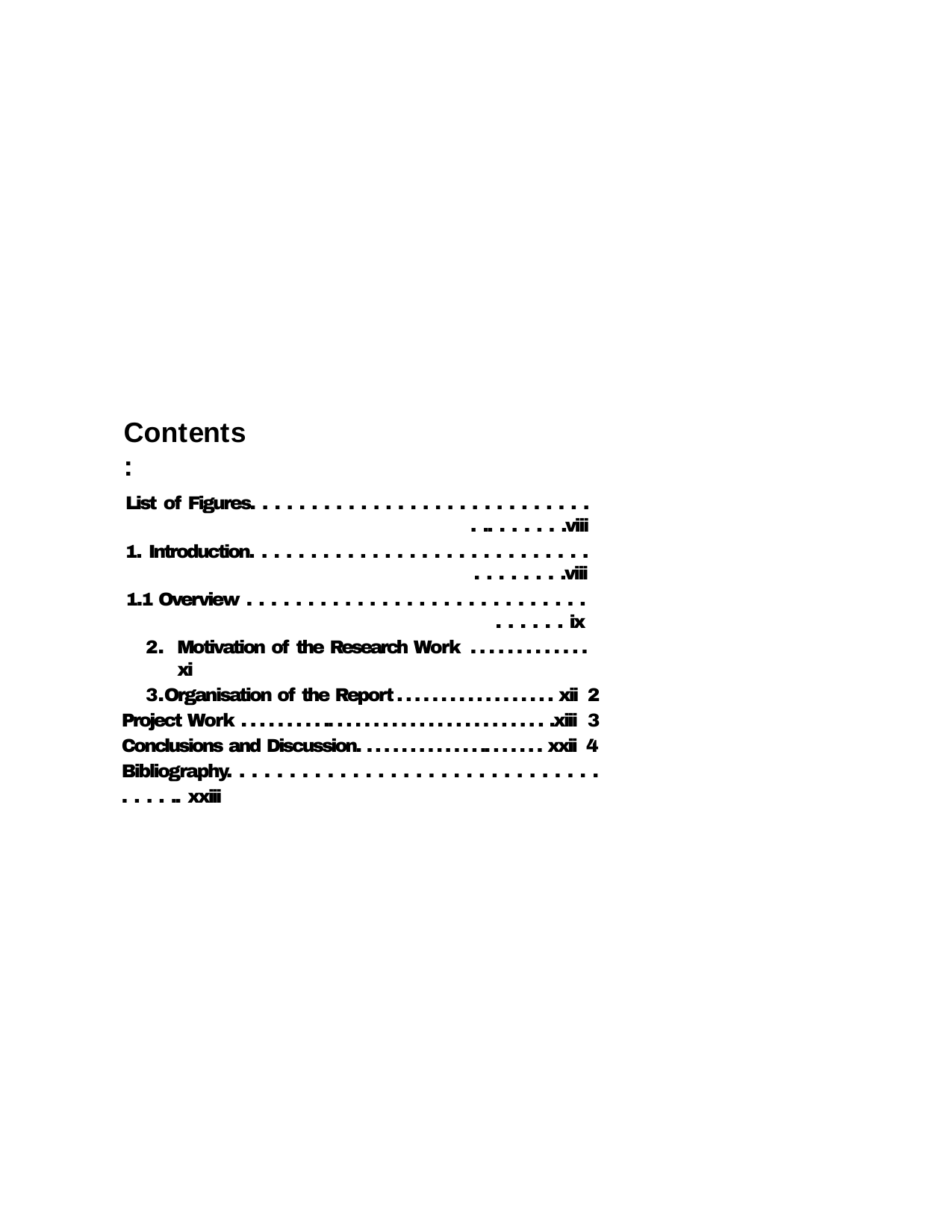

Contents:
List of Figures. . . . . . . . . . . . . . . . . . . . . . . . . . . . . .. . . . . . .viii
1. Introduction. . . . . . . . . . . . . . . . . . . . . . . . . . . . . . . . . . . .viii
1.1 Overview . . . . . . . . . . . . . . . . . . . . . . . . . . . . . . . . . . ix
Motivation of the Research Work . . . . . . . . . . . . . xi
Organisation of the Report . . . . . . . . . . . . . . . . . . xii  2 Project Work . . . . . . . . . .. . . . . . . . . . . . . . . . . . . . . . . . .xiii  3 Conclusions and Discussion. . . . . . . . . . . . . . .. . . . . . . xxii  4 Bibliography. . . . . . . . . . . . . . . . . . . . . . . . . . . . . . . . . . .. xxiii